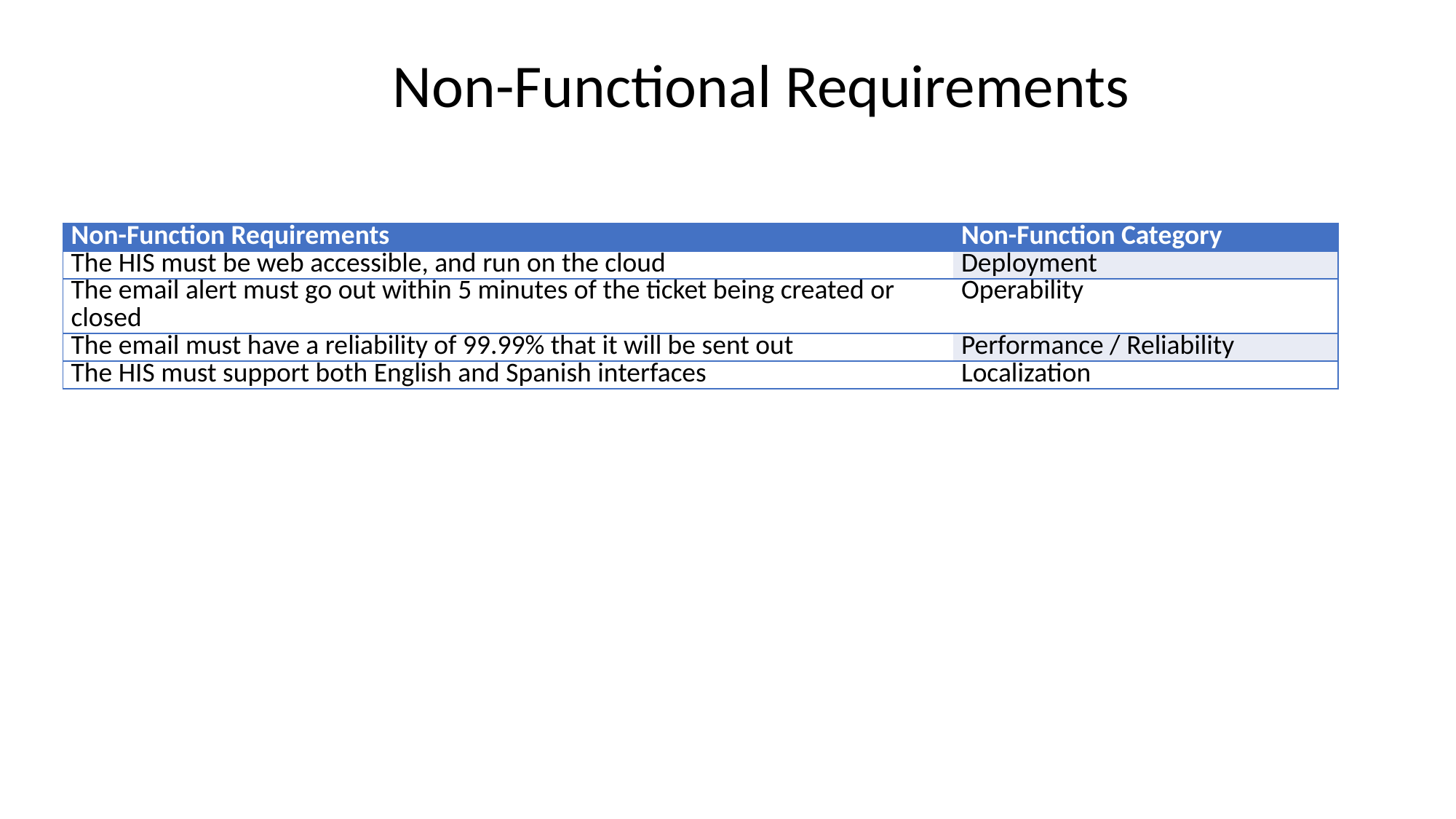

Non-Functional Requirements
| Non-Function Requirements | Non-Function Category |
| --- | --- |
| The HIS must be web accessible, and run on the cloud | Deployment |
| The email alert must go out within 5 minutes of the ticket being created or closed | Operability |
| The email must have a reliability of 99.99% that it will be sent out | Performance / Reliability |
| The HIS must support both English and Spanish interfaces | Localization |